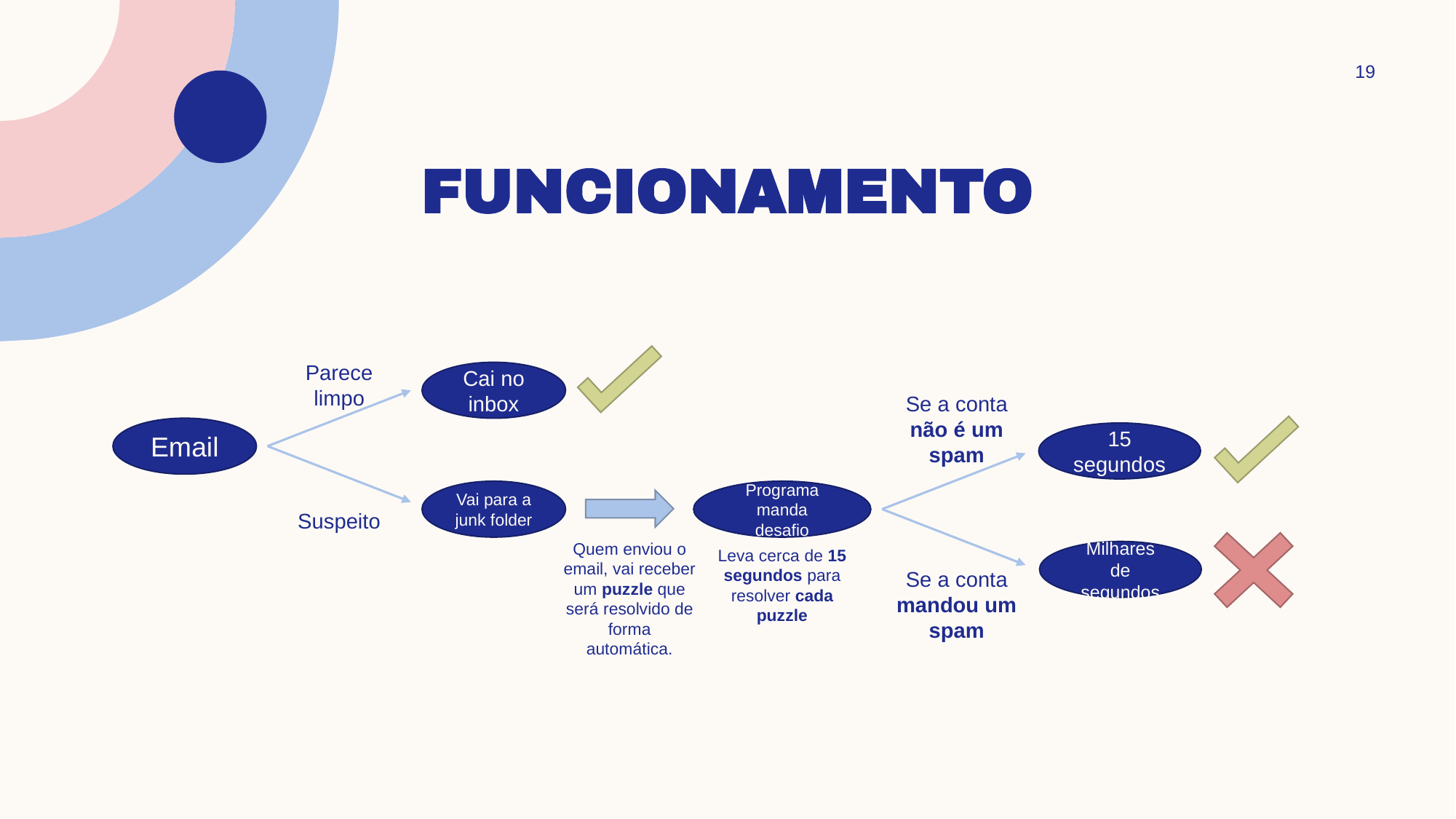

19
# funcionamento
Parece limpo

Cai no inbox
Se a conta não é um spam
Email
15 segundos

Vai para a junk folder
Programa manda desafio

Suspeito

Quem enviou o email, vai receber um puzzle que será resolvido de forma automática.
Leva cerca de 15 segundos para resolver cada puzzle
Milhares de segundos
Se a conta mandou um spam